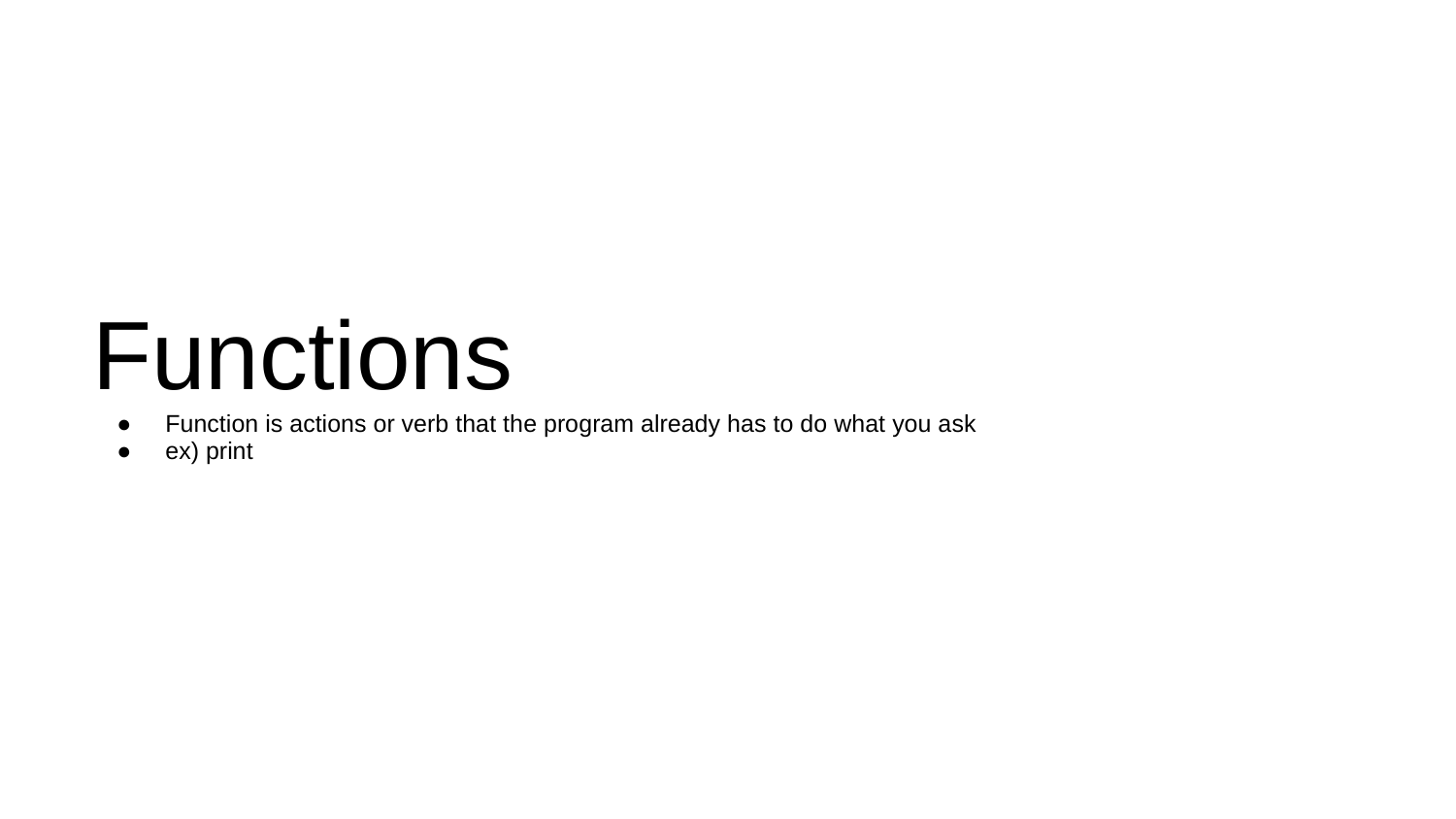

# Functions
Function is actions or verb that the program already has to do what you ask
ex) print